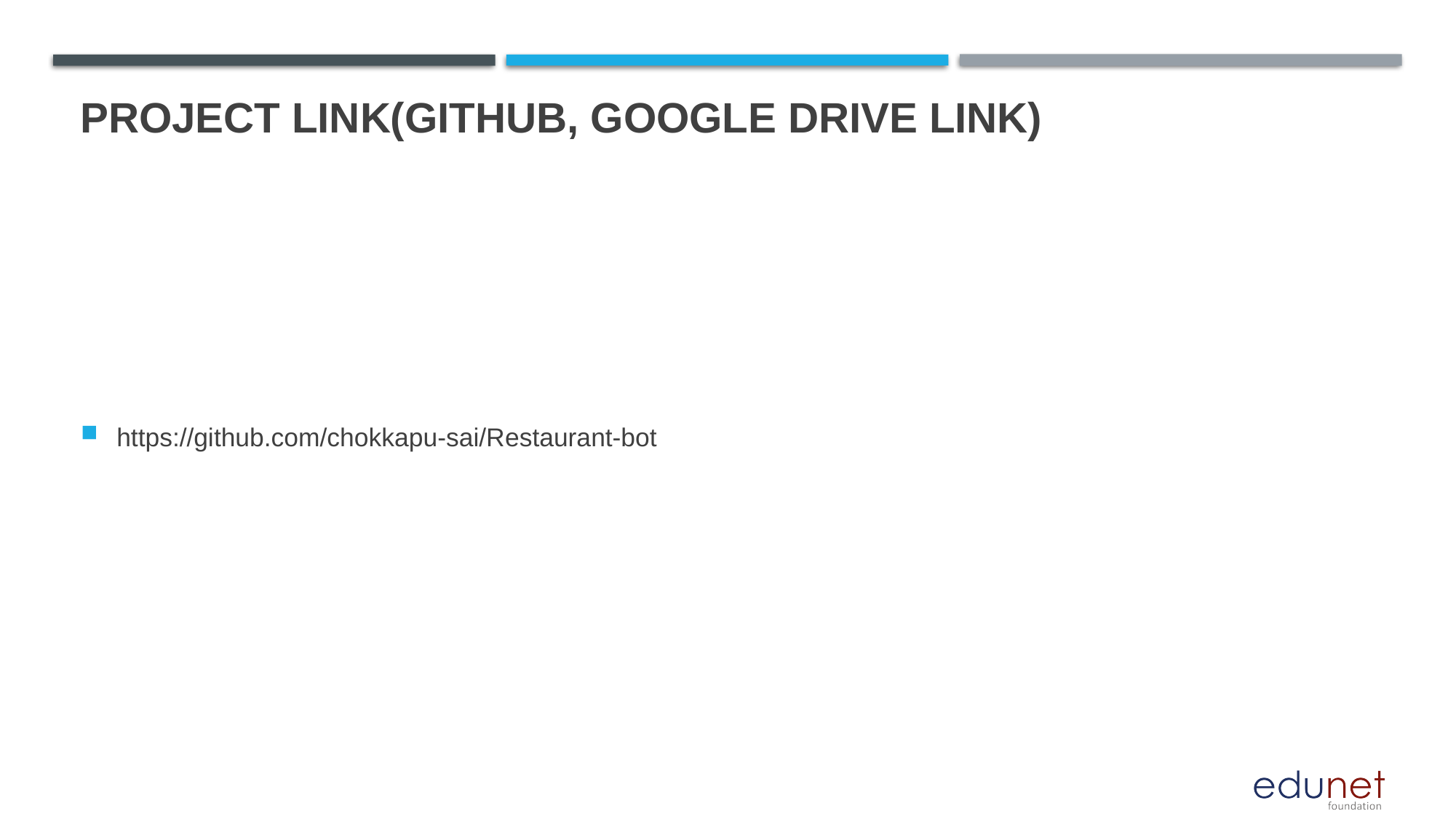

# Project Link(GitHub, Google drive link)
https://github.com/chokkapu-sai/Restaurant-bot